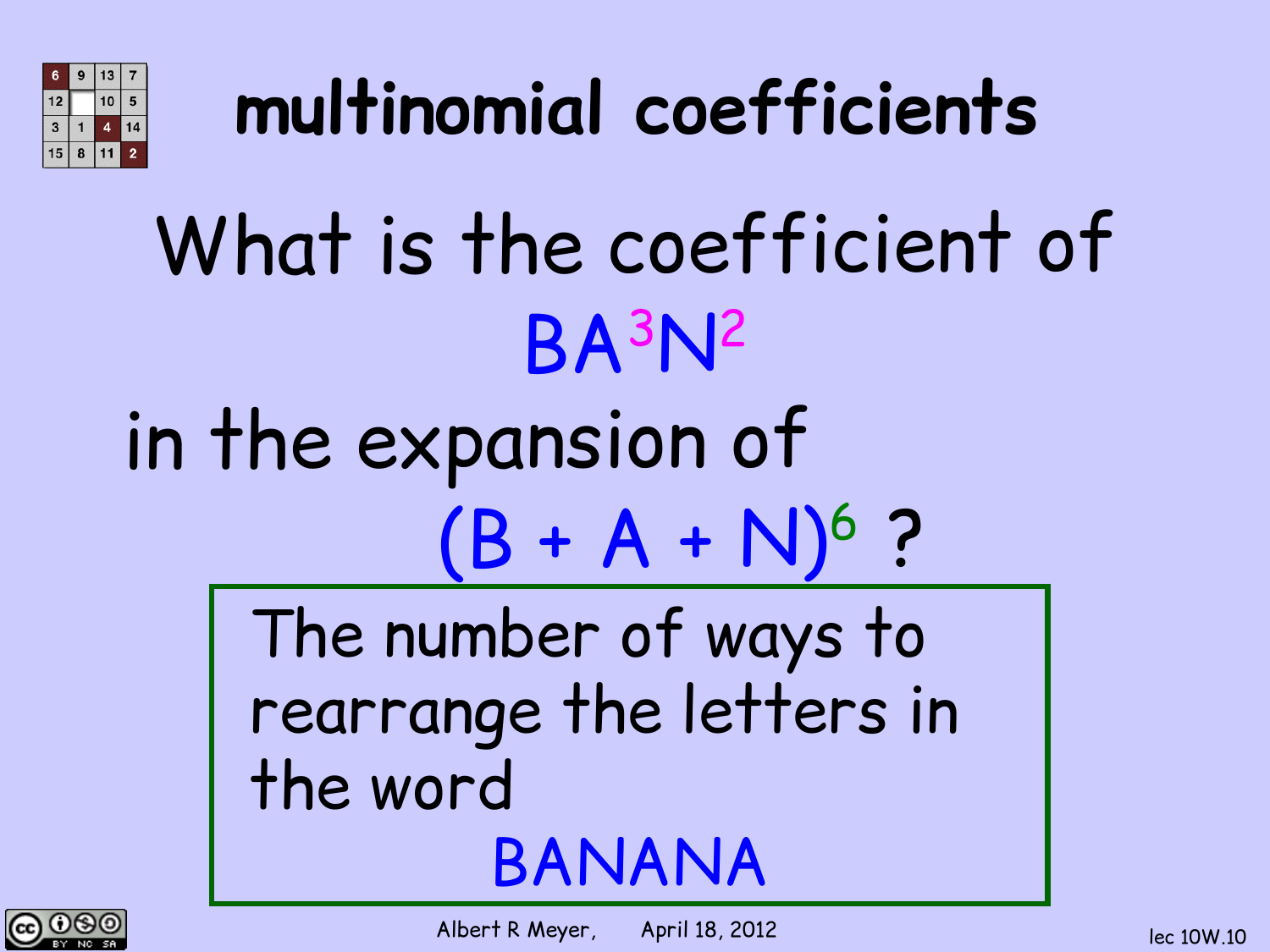

multinomial coefficients
What is the coefficient of BA3N2
in the expansion of
    (B + A + N)6  ?
The number of ways to rearrange the letters in the word
BANANA
lec 10W.10